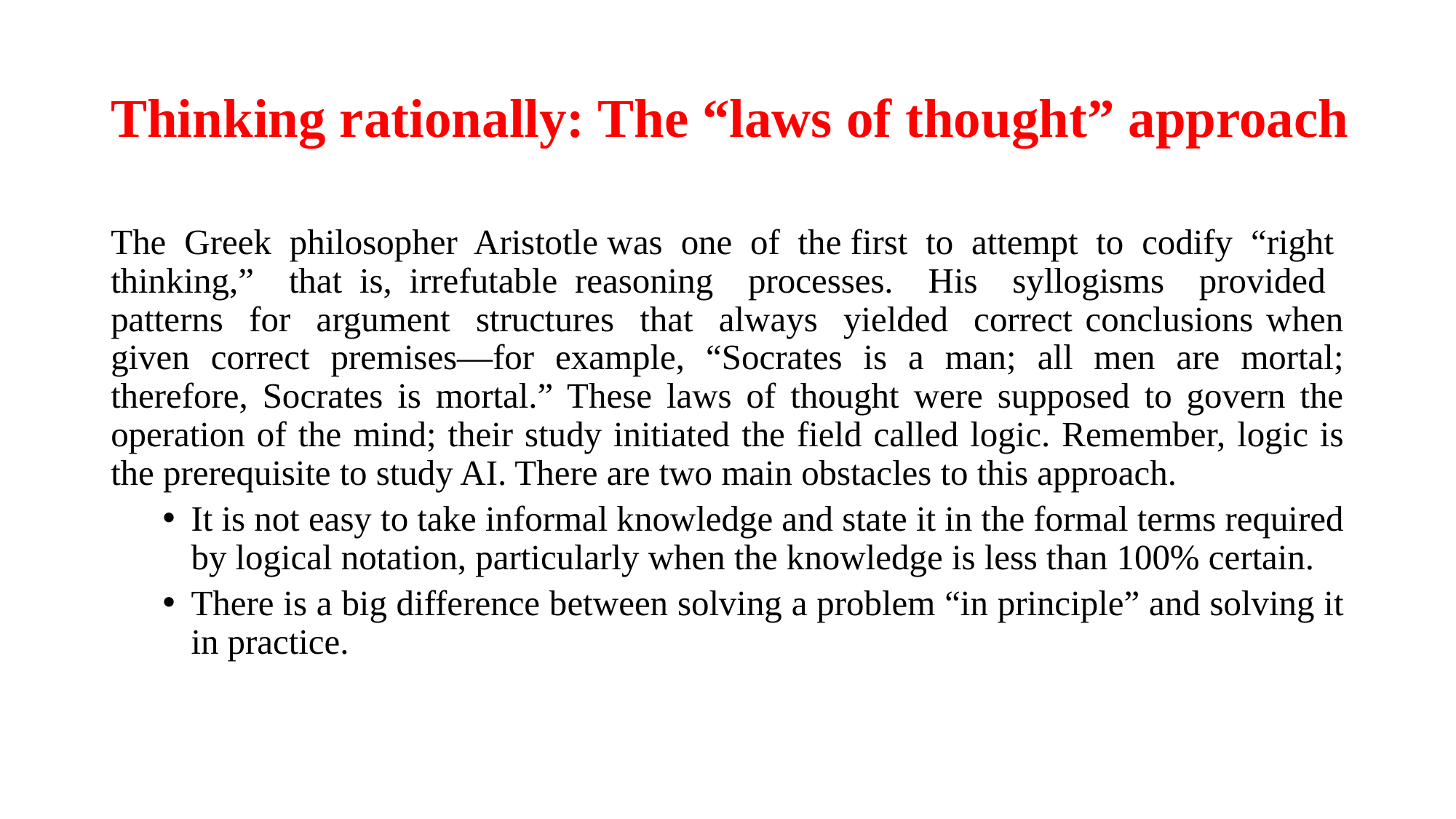

# Thinking rationally: The “laws of thought” approach
The  Greek  philosopher  Aristotle was  one  of  the first  to  attempt  to  codify  “right  thinking,”  that is, irrefutable reasoning  processes.  His  syllogisms  provided  patterns  for  argument  structures  that  always  yielded  correct conclusions when given correct premises—for example, “Socrates is a man; all men are mortal; therefore, Socrates is mortal.” These laws of thought were supposed to govern the operation of the mind; their study initiated the field called logic. Remember, logic is the prerequisite to study AI. There are two main obstacles to this approach.
It is not easy to take informal knowledge and state it in the formal terms required by logical notation, particularly when the knowledge is less than 100% certain.
There is a big difference between solving a problem “in principle” and solving it in practice.